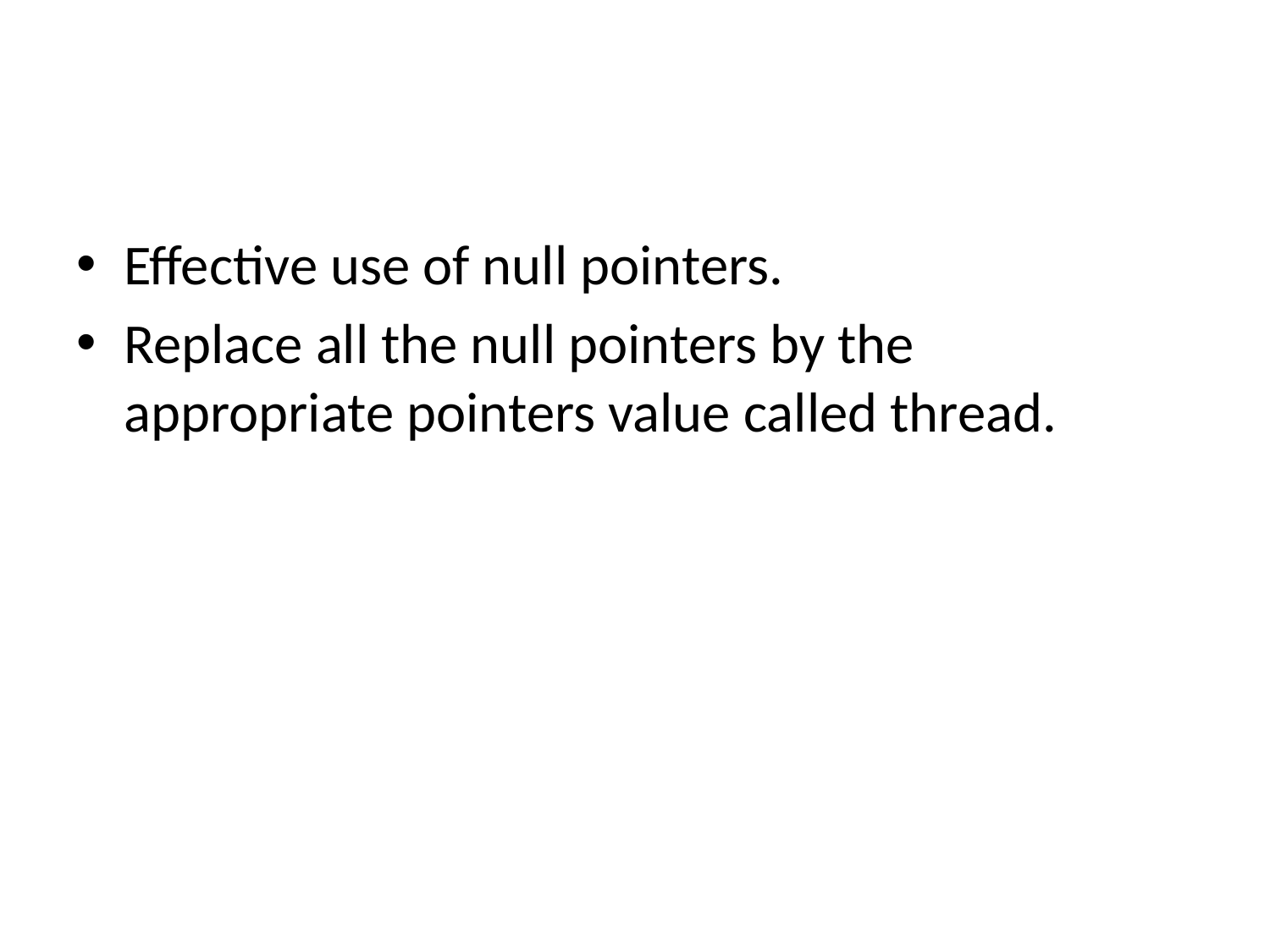

#
Effective use of null pointers.
Replace all the null pointers by the appropriate pointers value called thread.